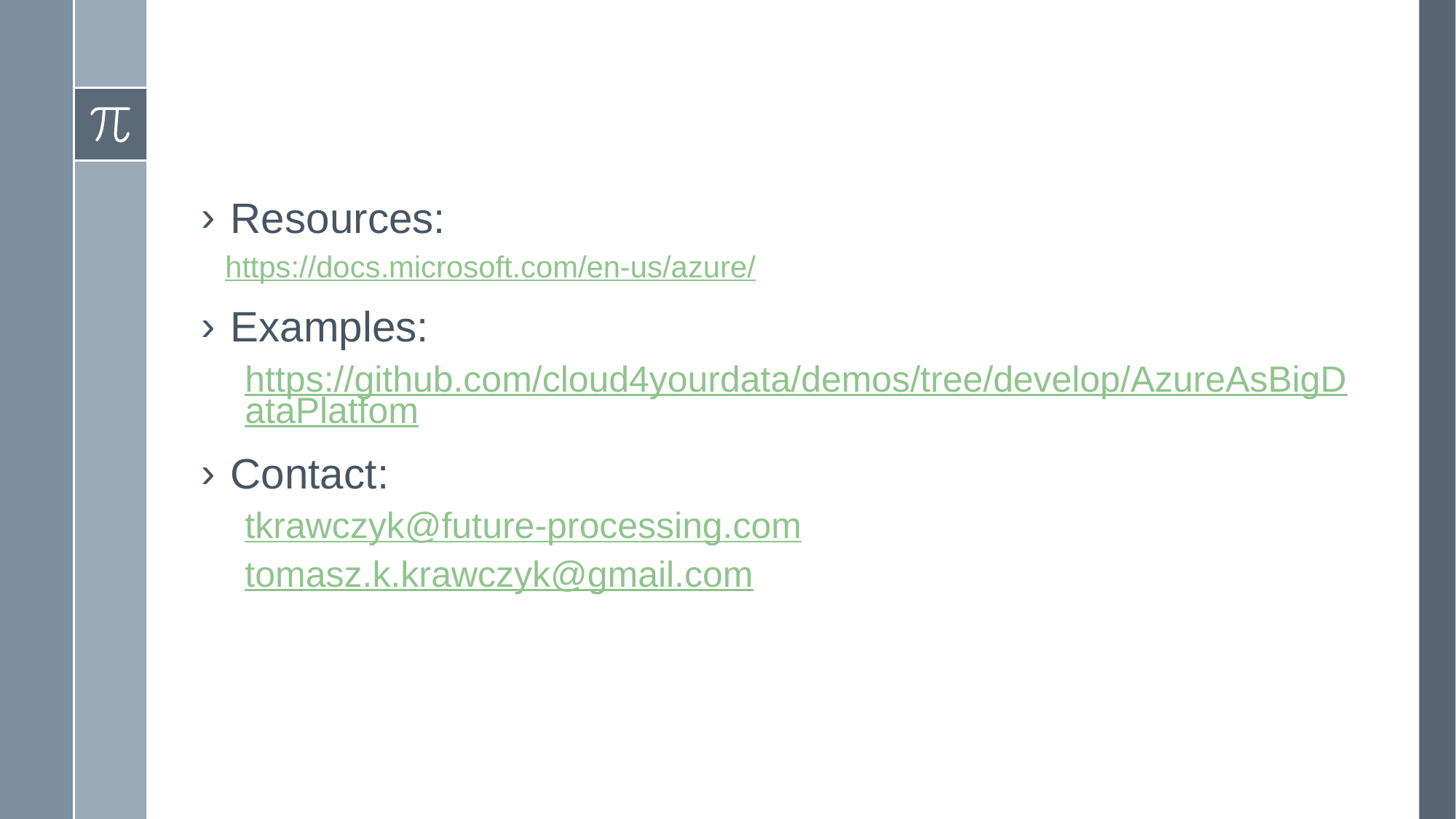

#
Resources:
https://docs.microsoft.com/en-us/azure/
Examples:
https://github.com/cloud4yourdata/demos/tree/develop/AzureAsBigDataPlatfom
Contact:
tkrawczyk@future-processing.com
tomasz.k.krawczyk@gmail.com